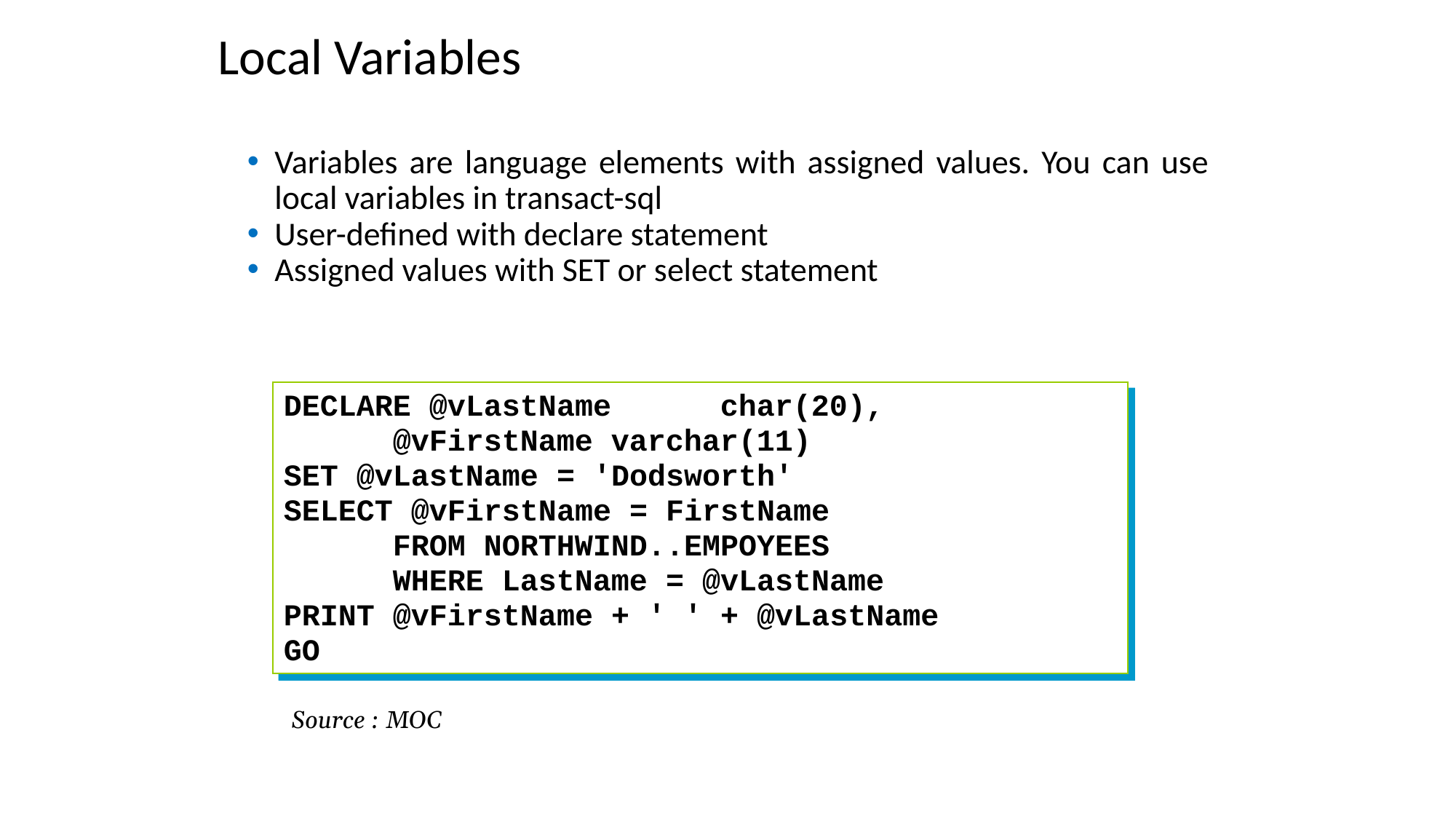

Local Variables
Variables are language elements with assigned values. You can use local variables in transact-sql
User-defined with declare statement
Assigned values with SET or select statement

DECLARE @vLastName	char(20),
	@vFirstName	varchar(11)
SET @vLastName = 'Dodsworth'
SELECT @vFirstName = FirstName
	FROM NORTHWIND..EMPOYEES
	WHERE LastName = @vLastName
PRINT @vFirstName + ' ' + @vLastName
GO
Source : MOC